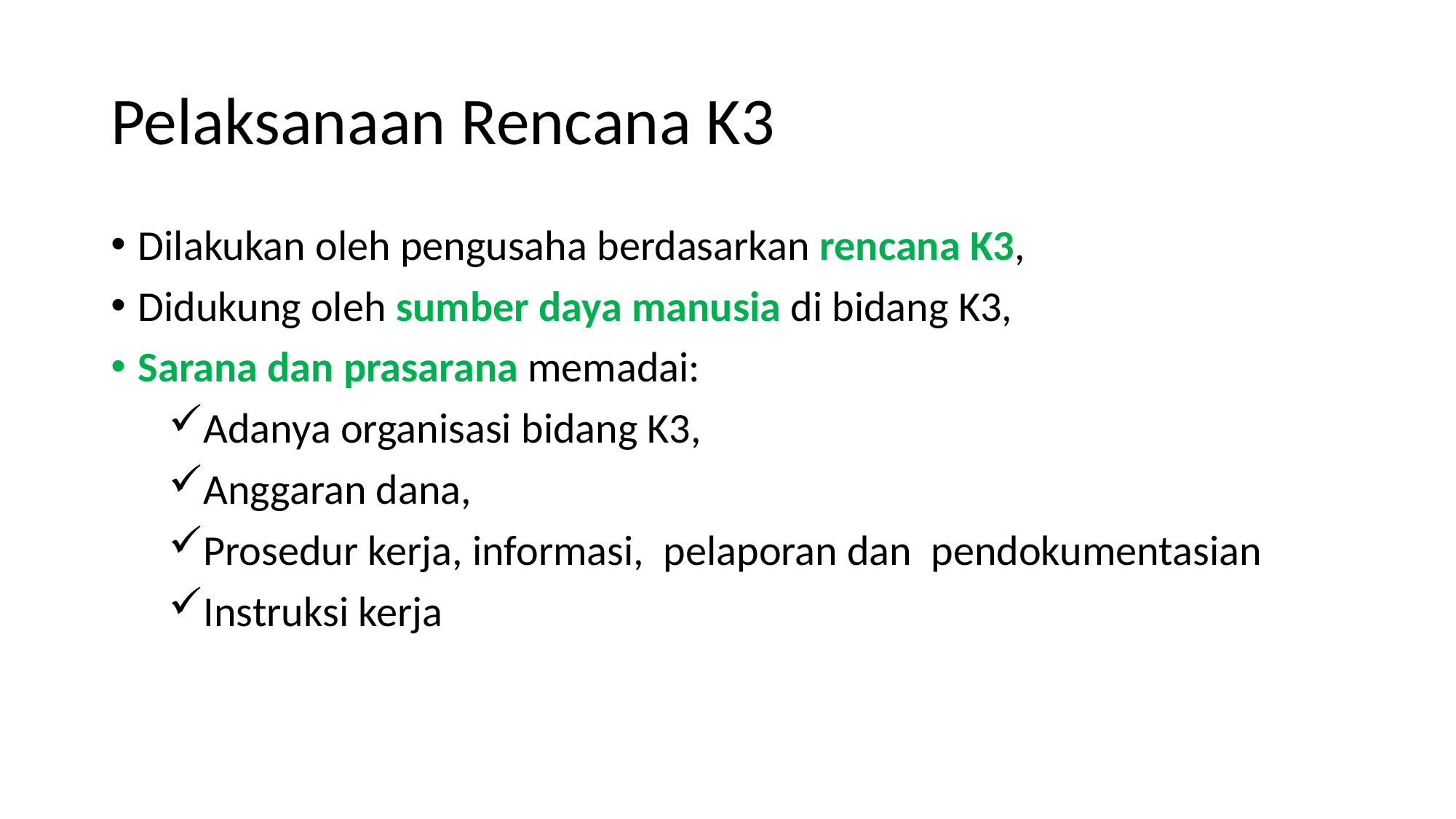

# Pelaksanaan Rencana K3
Dilakukan oleh pengusaha berdasarkan rencana K3,
Didukung oleh sumber daya manusia di bidang K3,
Sarana dan prasarana memadai:
Adanya organisasi bidang K3,
Anggaran dana,
Prosedur kerja, informasi,  pelaporan dan  pendokumentasian
Instruksi kerja